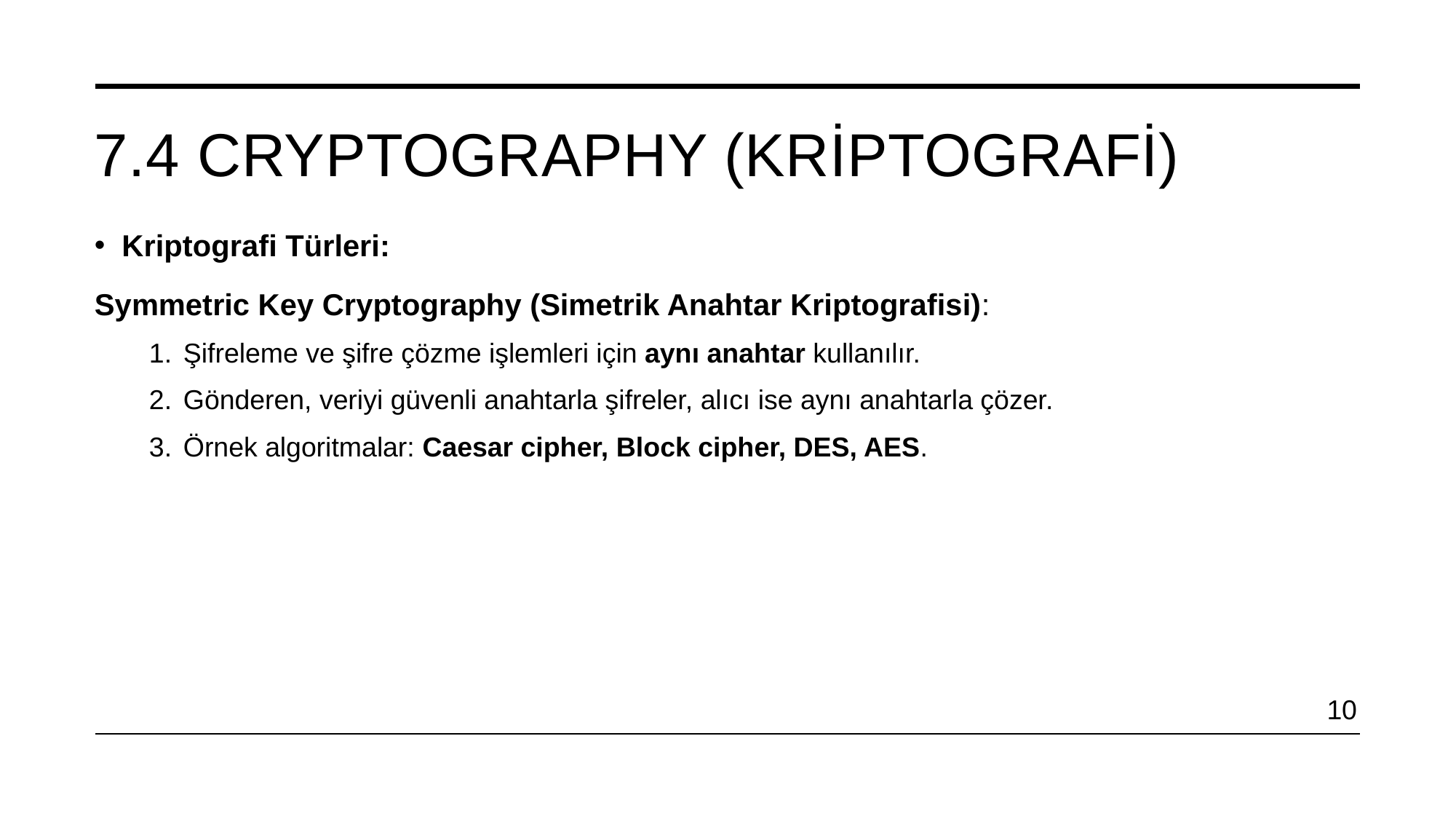

# 7.4 Cryptography (Kriptografi)
Kriptografi Türleri:
Symmetric Key Cryptography (Simetrik Anahtar Kriptografisi):
Şifreleme ve şifre çözme işlemleri için aynı anahtar kullanılır.
Gönderen, veriyi güvenli anahtarla şifreler, alıcı ise aynı anahtarla çözer.
Örnek algoritmalar: Caesar cipher, Block cipher, DES, AES.

10